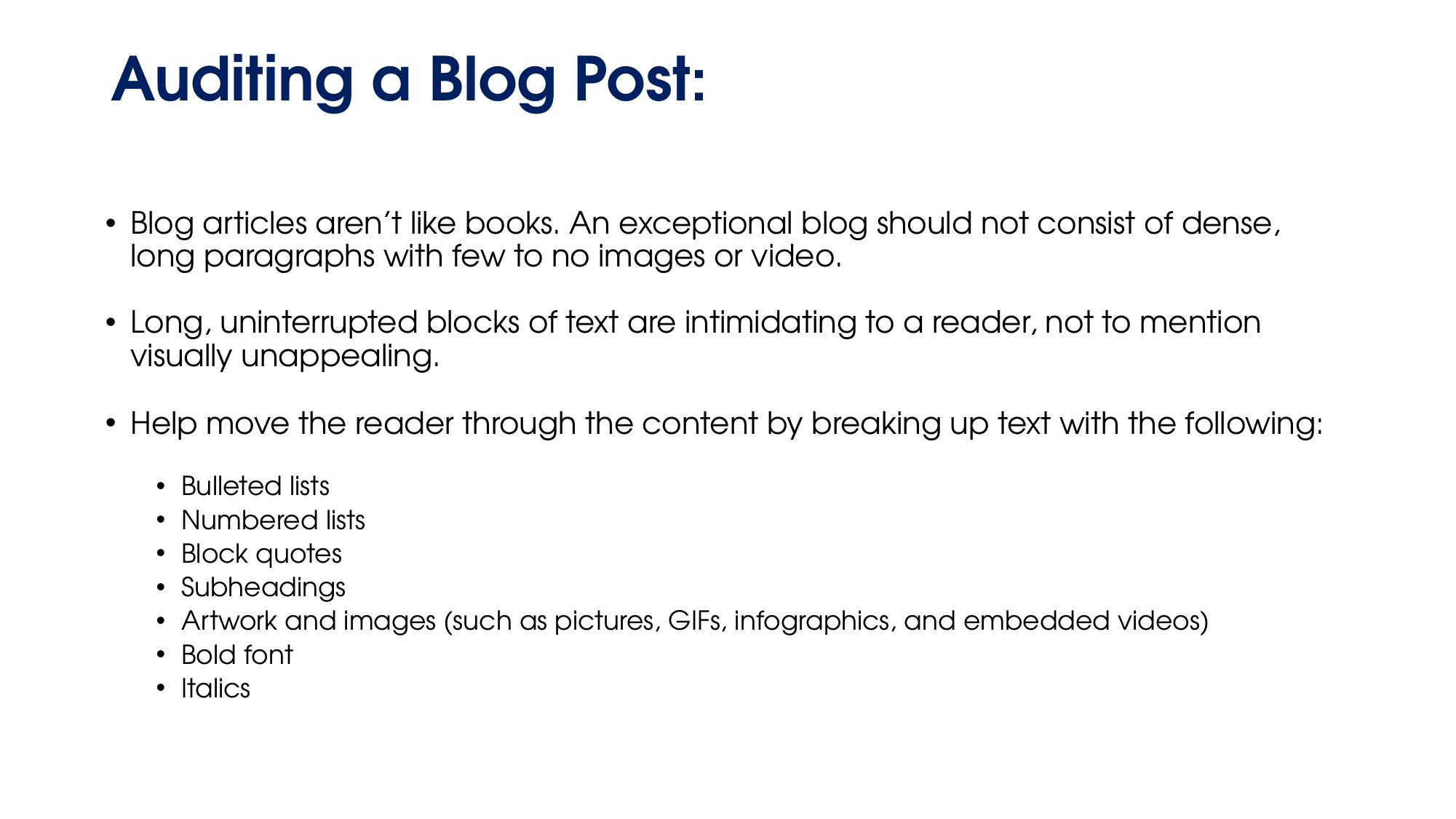

# Auditing a Blog Post:

Blog articles aren’t like books. An exceptional blog should not consist of dense, long paragraphs with few to no images or video.

Long, uninterrupted blocks of text are intimidating to a reader, not to mention visually unappealing.

Help move the reader through the content by breaking up text with the following:

Bulleted lists
Numbered lists
Block quotes
Subheadings
Artwork and images (such as pictures, GIFs, infographics, and embedded videos)
Bold font
Italics